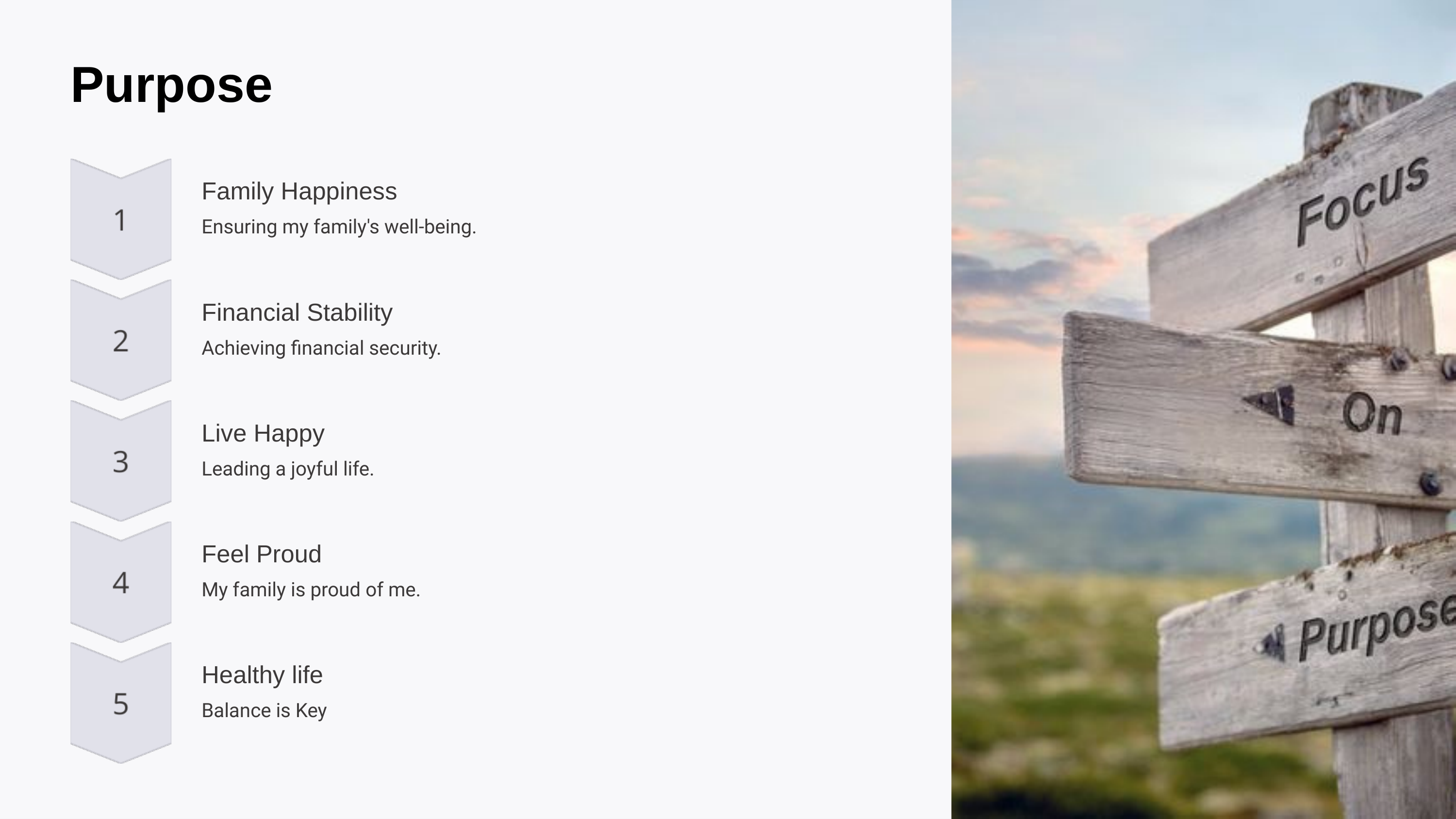

Purpose

Family Happiness

Ensuring my family's well-being.

Financial Stability

Achieving financial security.

Live Happy

Leading a joyful life.

Feel Proud

My family is proud of me.

Healthy life

Balance is Key